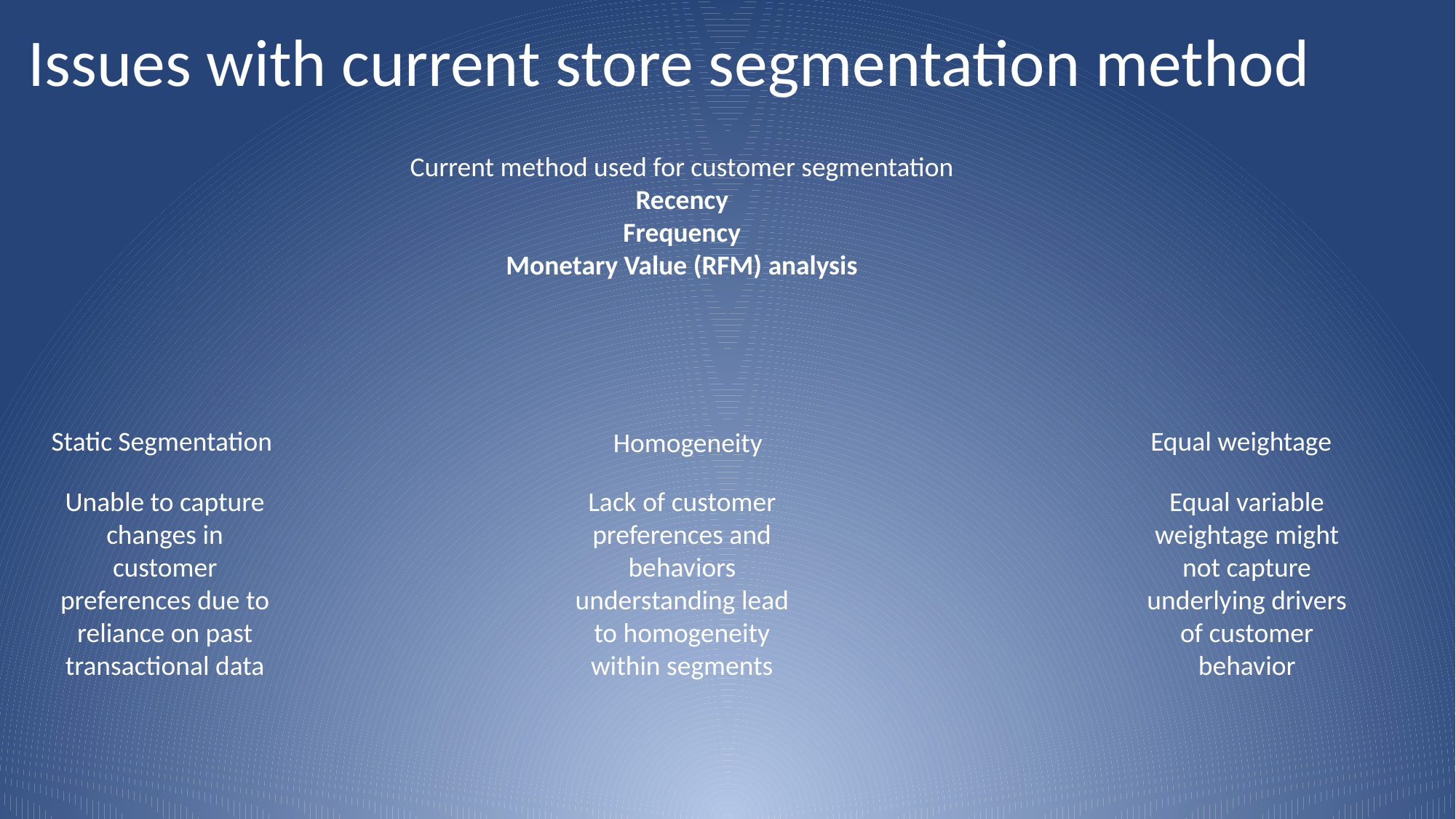

# Issues with current store segmentation method
Current method used for customer segmentation
Recency
Frequency
Monetary Value (RFM) analysis
Static Segmentation
Equal weightage
Homogeneity
Lack of customer preferences and behaviors understanding lead to homogeneity within segments
Equal variable weightage might not capture underlying drivers of customer behavior
Unable to capture changes in customer preferences due to reliance on past transactional data